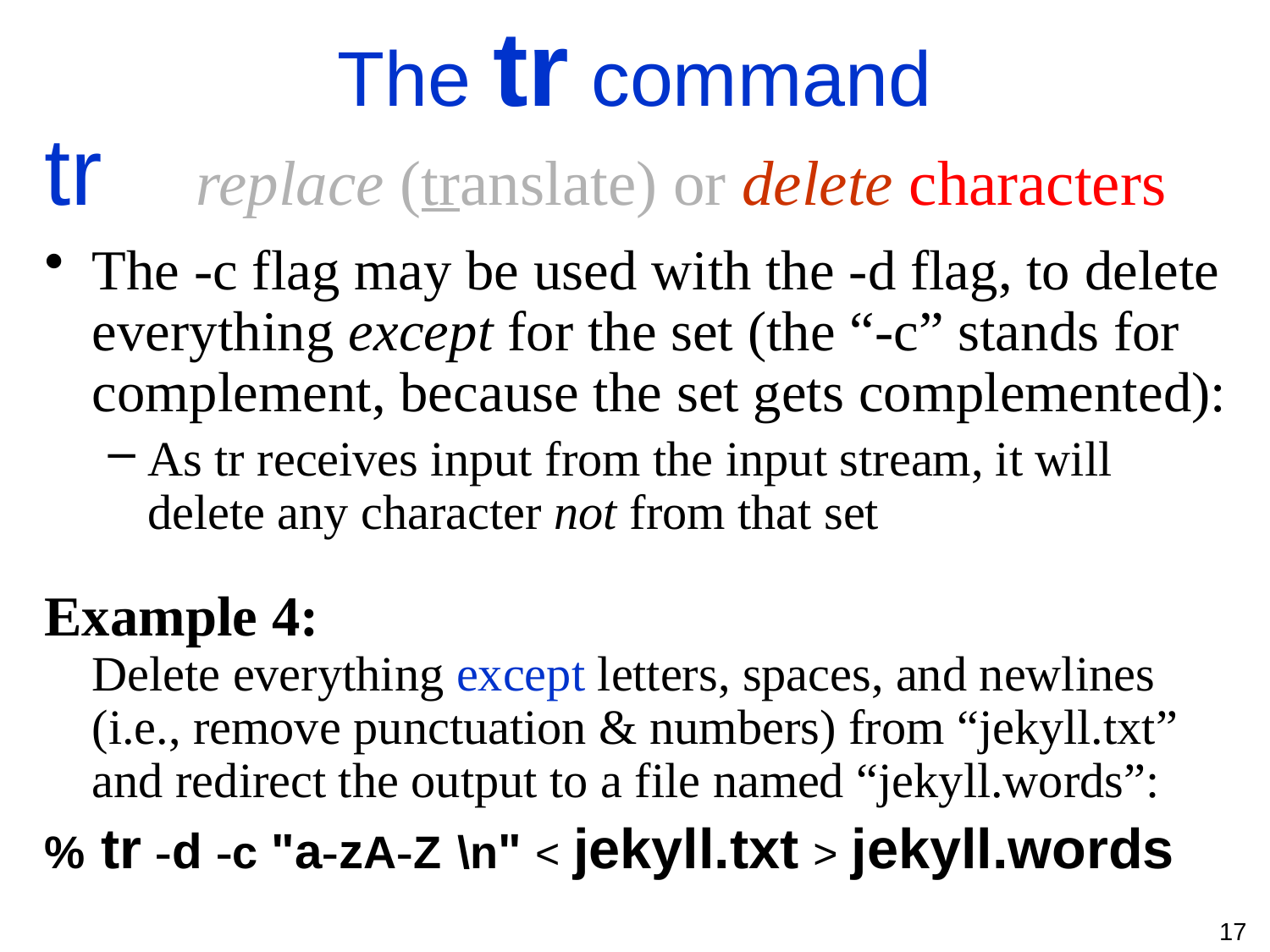

The tr command
tr   replace (translate) or delete characters

The -c flag may be used with the -d flag, to delete everything except for the set (the “-c” stands for complement, because the set gets complemented):
As tr receives input from the input stream, it will delete any character not from that set

Example 4:
Delete everything except letters, spaces, and newlines (i.e., remove punctuation & numbers) from “jekyll.txt” and redirect the output to a file named “jekyll.words”:
% tr -d -c "a-zA-Z \n" < jekyll.txt > jekyll.words
17